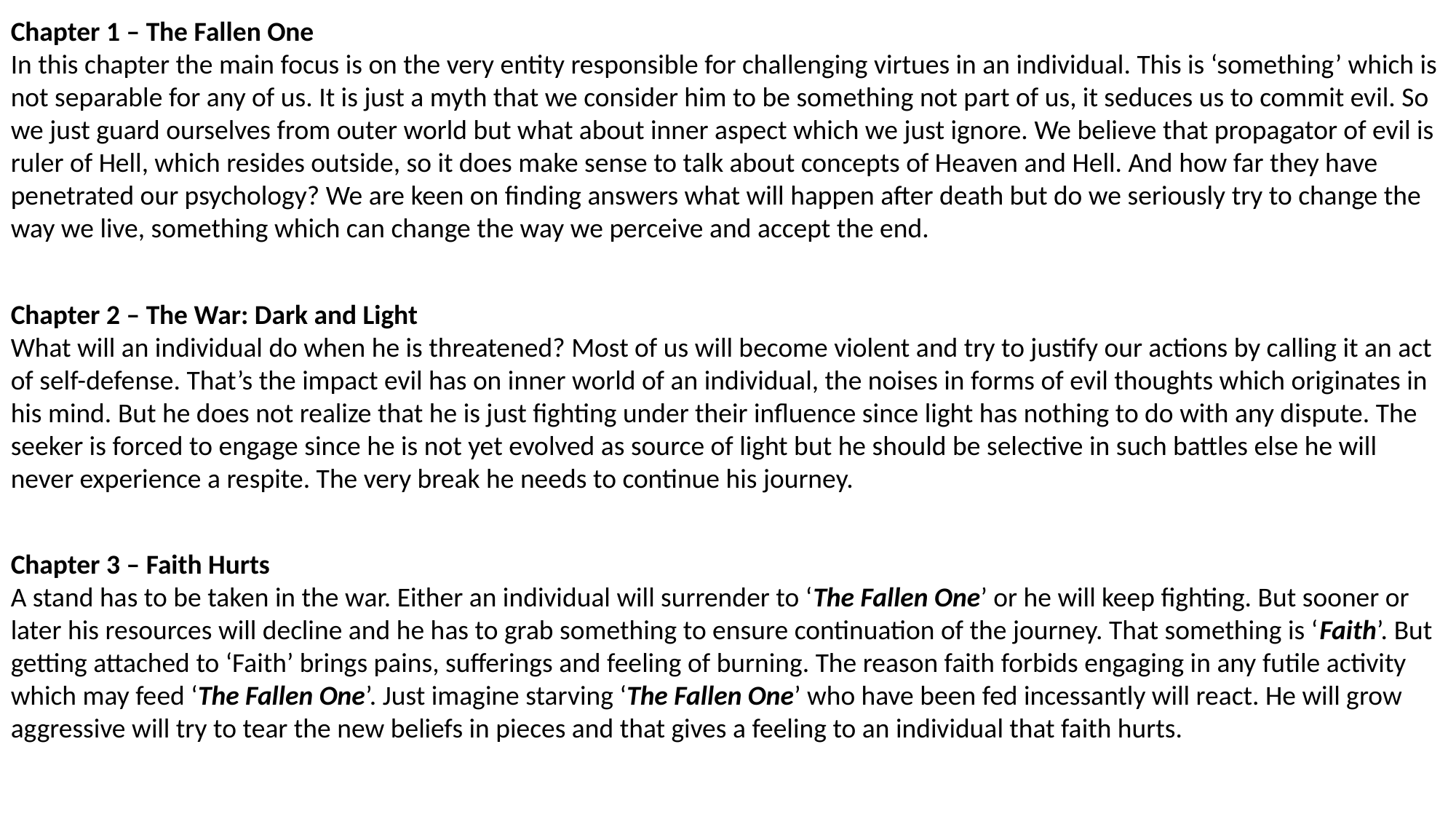

Chapter 1 – The Fallen One
In this chapter the main focus is on the very entity responsible for challenging virtues in an individual. This is ‘something’ which is not separable for any of us. It is just a myth that we consider him to be something not part of us, it seduces us to commit evil. So we just guard ourselves from outer world but what about inner aspect which we just ignore. We believe that propagator of evil is ruler of Hell, which resides outside, so it does make sense to talk about concepts of Heaven and Hell. And how far they have penetrated our psychology? We are keen on finding answers what will happen after death but do we seriously try to change the way we live, something which can change the way we perceive and accept the end.
Chapter 2 – The War: Dark and Light
What will an individual do when he is threatened? Most of us will become violent and try to justify our actions by calling it an act of self-defense. That’s the impact evil has on inner world of an individual, the noises in forms of evil thoughts which originates in his mind. But he does not realize that he is just fighting under their influence since light has nothing to do with any dispute. The seeker is forced to engage since he is not yet evolved as source of light but he should be selective in such battles else he will never experience a respite. The very break he needs to continue his journey.
Chapter 3 – Faith Hurts
A stand has to be taken in the war. Either an individual will surrender to ‘The Fallen One’ or he will keep fighting. But sooner or later his resources will decline and he has to grab something to ensure continuation of the journey. That something is ‘Faith’. But getting attached to ‘Faith’ brings pains, sufferings and feeling of burning. The reason faith forbids engaging in any futile activity which may feed ‘The Fallen One’. Just imagine starving ‘The Fallen One’ who have been fed incessantly will react. He will grow aggressive will try to tear the new beliefs in pieces and that gives a feeling to an individual that faith hurts.